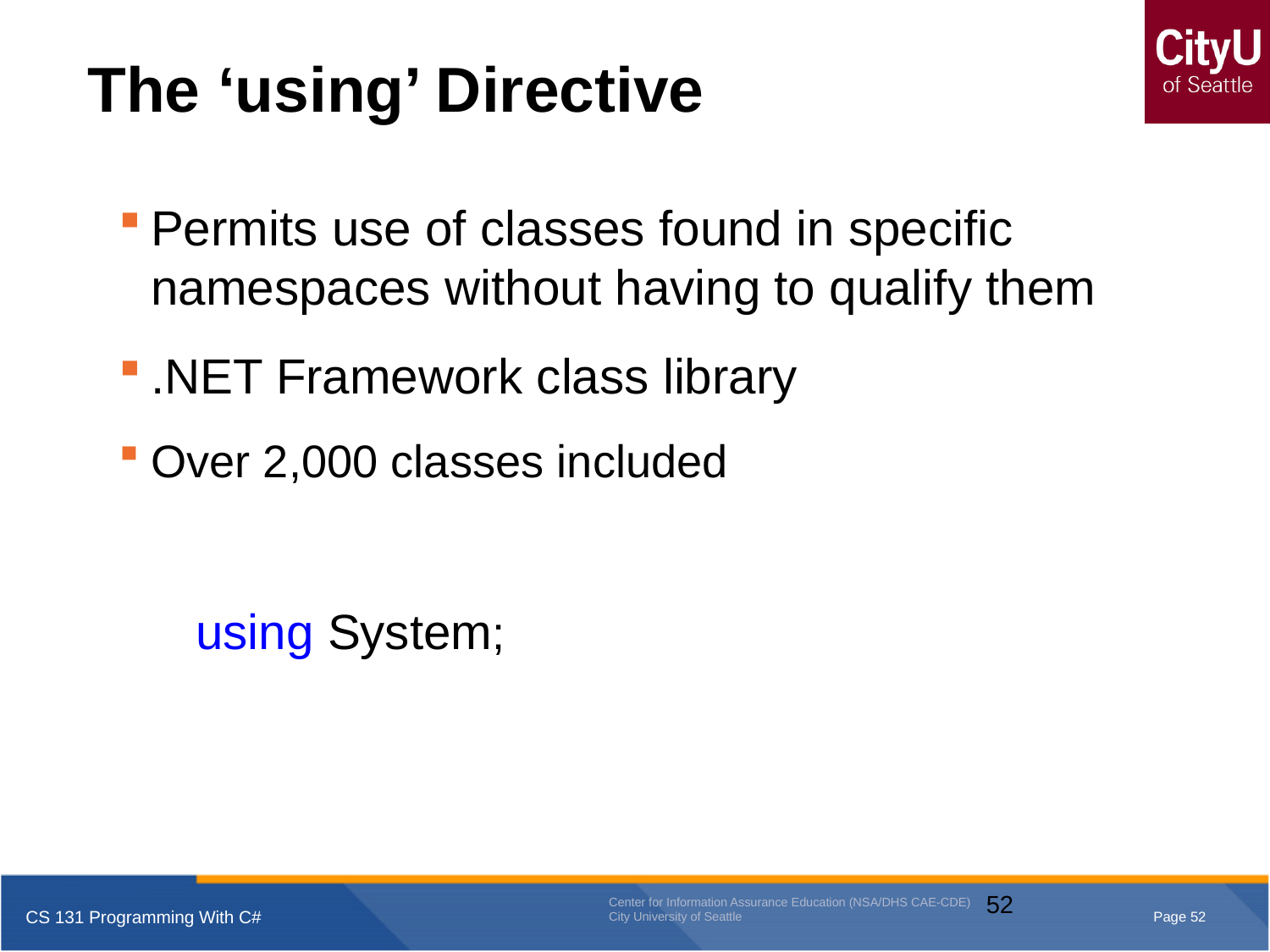

# The ‘using’ Directive
Permits use of classes found in specific namespaces without having to qualify them
.NET Framework class library
Over 2,000 classes included

 using System;
52